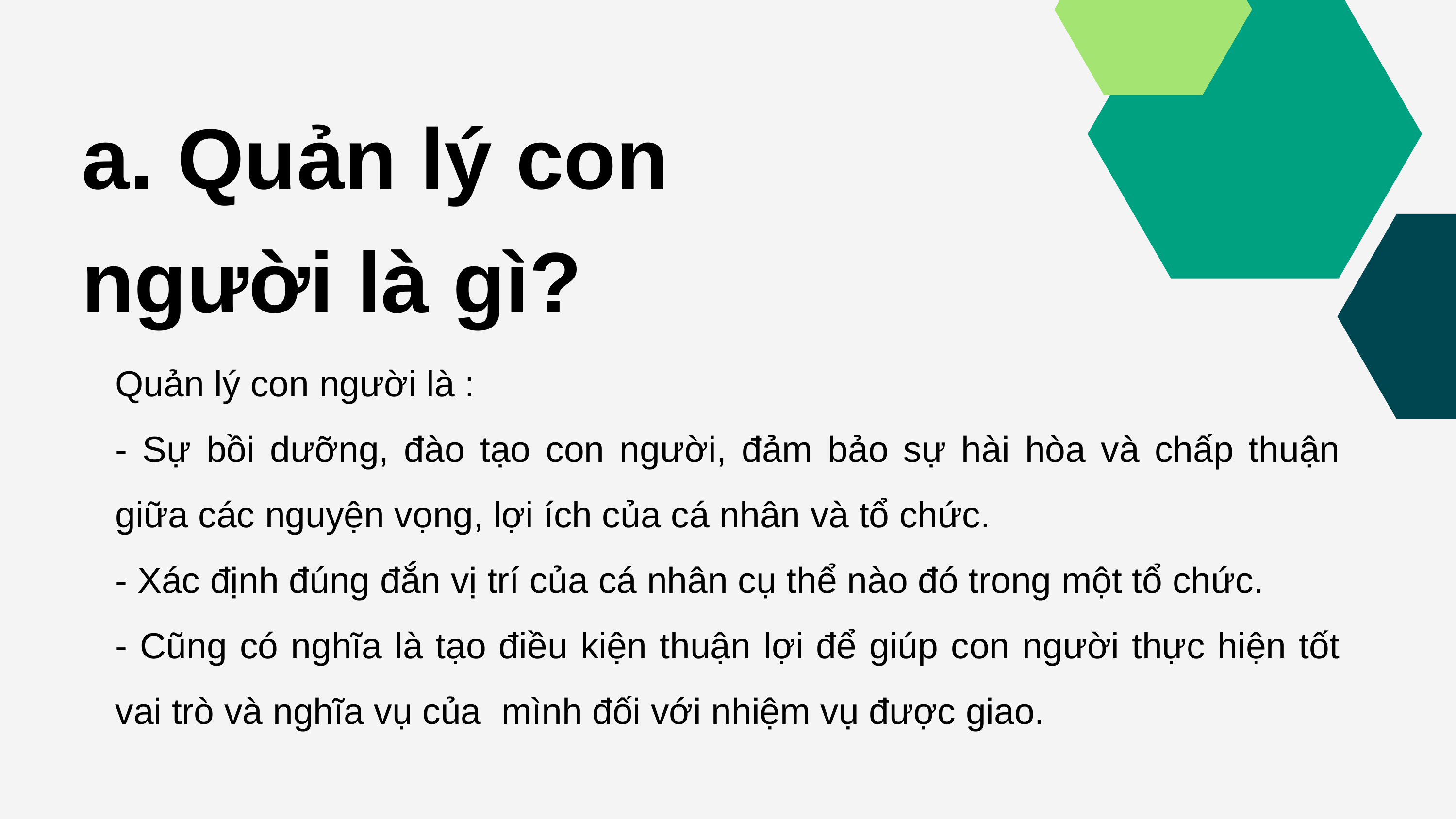

a. Quản lý con người là gì?

Quản lý con người là :
- Sự bồi dưỡng, đào tạo con người, đảm bảo sự hài hòa và chấp thuận giữa các nguyện vọng, lợi ích của cá nhân và tổ chức.
- Xác định đúng đắn vị trí của cá nhân cụ thể nào đó trong một tổ chức.
- Cũng có nghĩa là tạo điều kiện thuận lợi để giúp con người thực hiện tốt vai trò và nghĩa vụ của  mình đối với nhiệm vụ được giao.